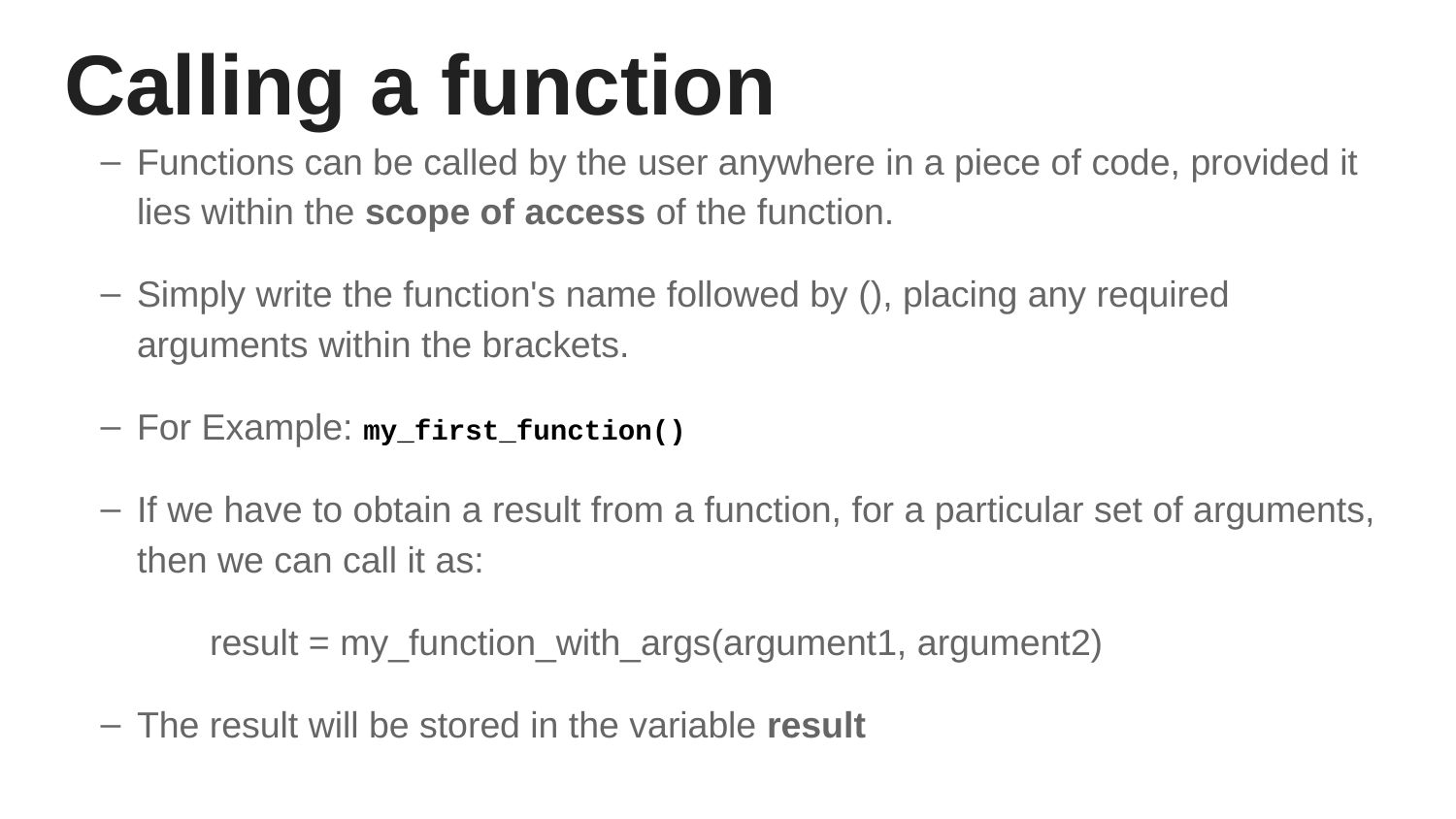

# Calling a function
Functions can be called by the user anywhere in a piece of code, provided it lies within the scope of access of the function.
Simply write the function's name followed by (), placing any required arguments within the brackets.
For Example: my_first_function()
If we have to obtain a result from a function, for a particular set of arguments, then we can call it as:
	result = my_function_with_args(argument1, argument2)
The result will be stored in the variable result